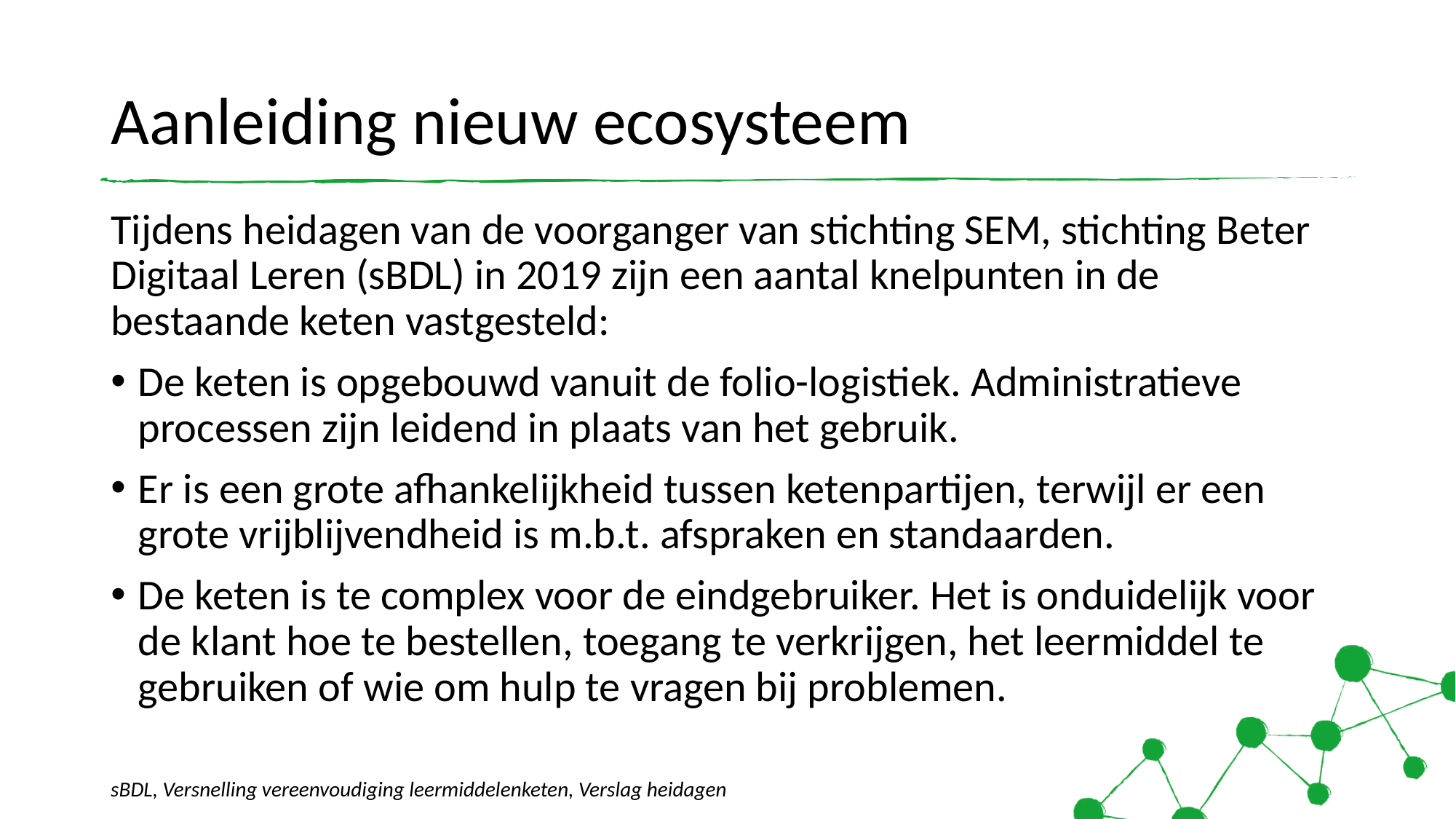

# Aanleiding nieuw ecosysteem
Tijdens heidagen van de voorganger van stichting SEM, stichting Beter Digitaal Leren (sBDL) in 2019 zijn een aantal knelpunten in de bestaande keten vastgesteld:
De keten is opgebouwd vanuit de folio-logistiek. Administratieve processen zijn leidend in plaats van het gebruik.
Er is een grote afhankelijkheid tussen ketenpartijen, terwijl er een grote vrijblijvendheid is m.b.t. afspraken en standaarden.
De keten is te complex voor de eindgebruiker. Het is onduidelijk voor de klant hoe te bestellen, toegang te verkrijgen, het leermiddel te gebruiken of wie om hulp te vragen bij problemen.

sBDL, Versnelling vereenvoudiging leermiddelenketen, Verslag heidagen